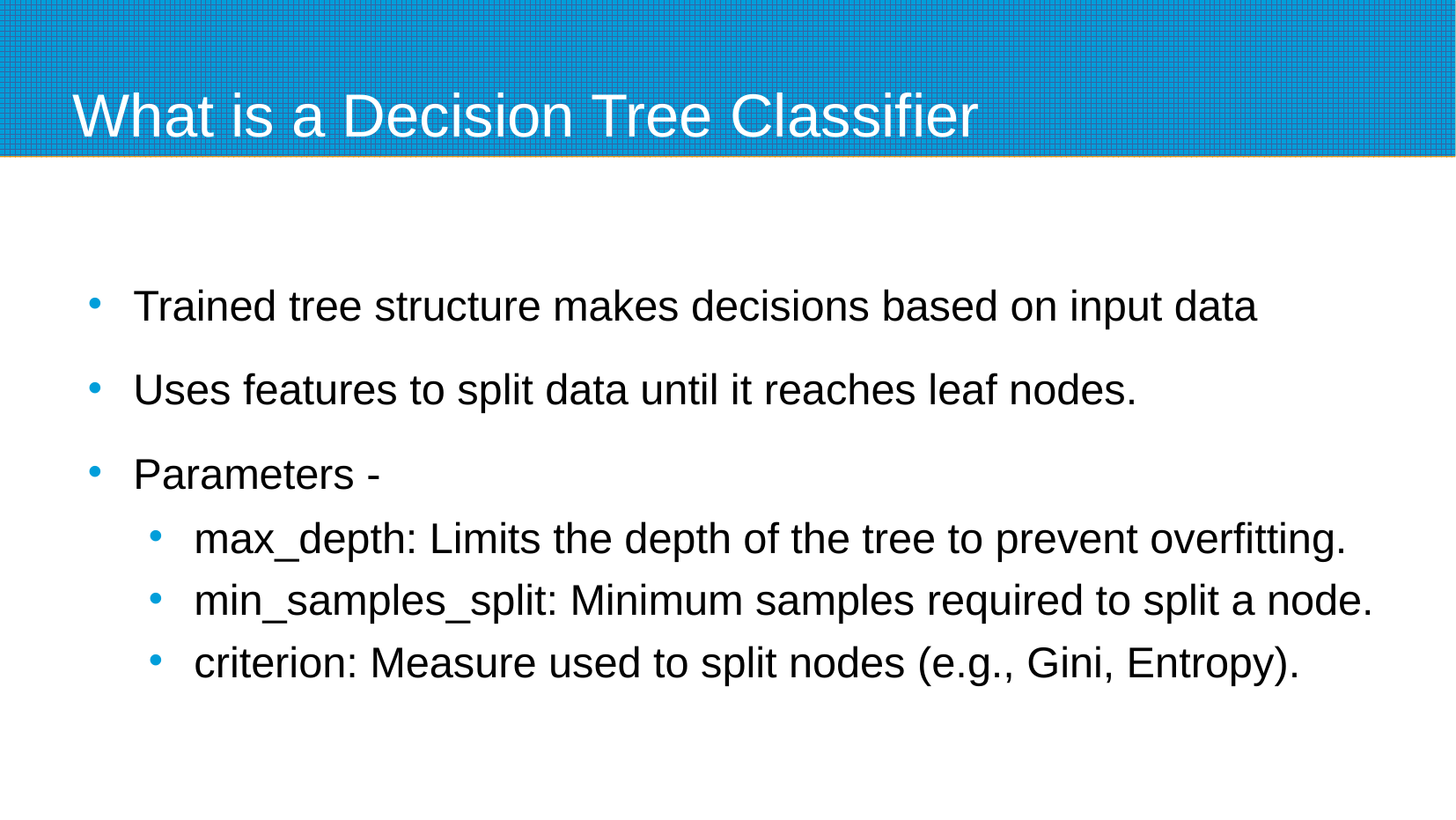

# What is a Decision Tree Classifier

Trained tree structure makes decisions based on input data
Uses features to split data until it reaches leaf nodes.
Parameters -
max_depth: Limits the depth of the tree to prevent overfitting.
min_samples_split: Minimum samples required to split a node.
criterion: Measure used to split nodes (e.g., Gini, Entropy).